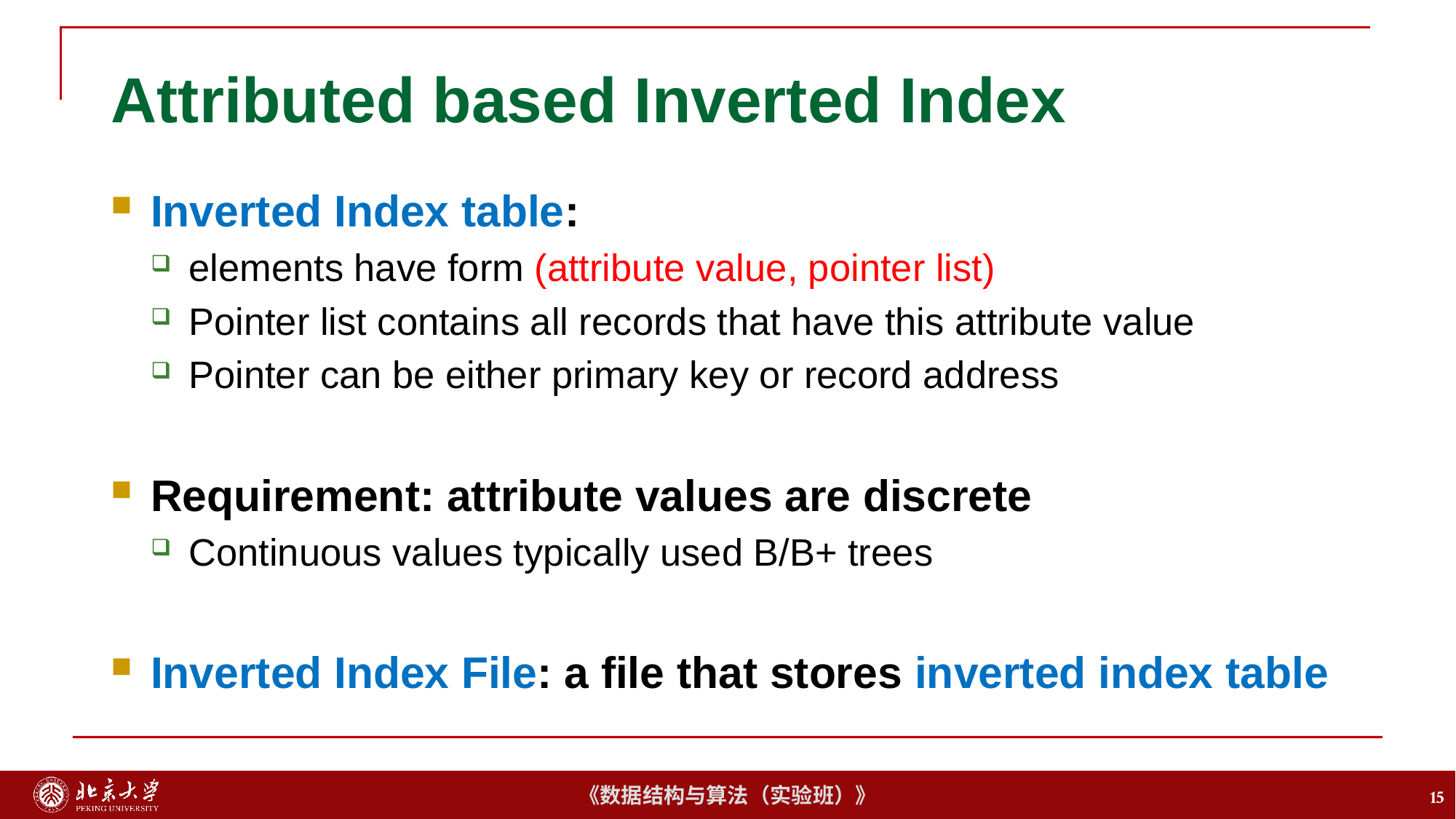

# Attributed based Inverted Index
Inverted Index table:
elements have form (attribute value, pointer list)
Pointer list contains all records that have this attribute value
Pointer can be either primary key or record address

Requirement: attribute values are discrete
Continuous values typically used B/B+ trees

Inverted Index File: a file that stores inverted index table
15